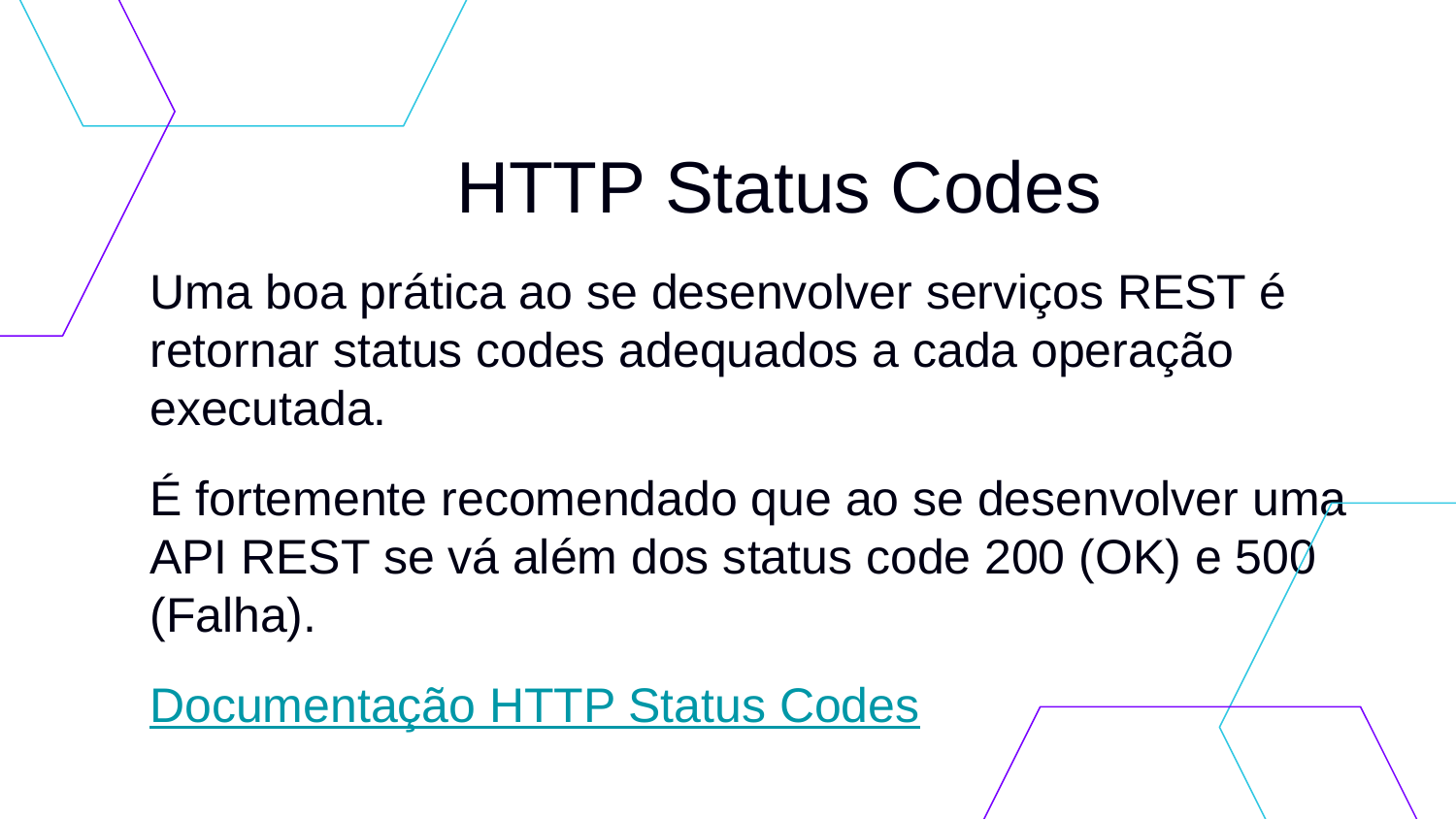

HTTP Status Codes
Uma boa prática ao se desenvolver serviços REST é retornar status codes adequados a cada operação executada.
É fortemente recomendado que ao se desenvolver uma API REST se vá além dos status code 200 (OK) e 500 (Falha).
Documentação HTTP Status Codes